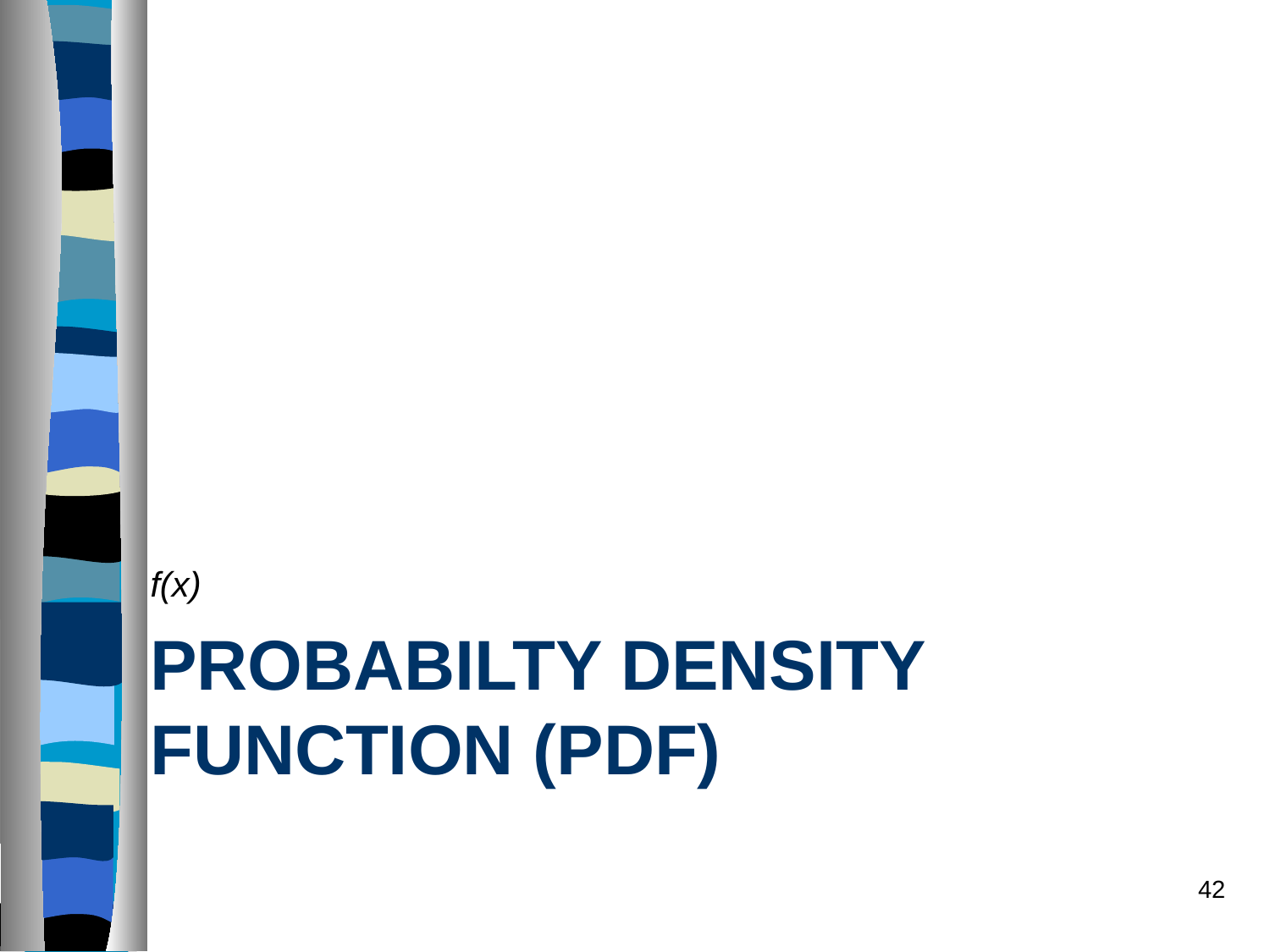

f(x)
# Probabilty density function (pdf)
42